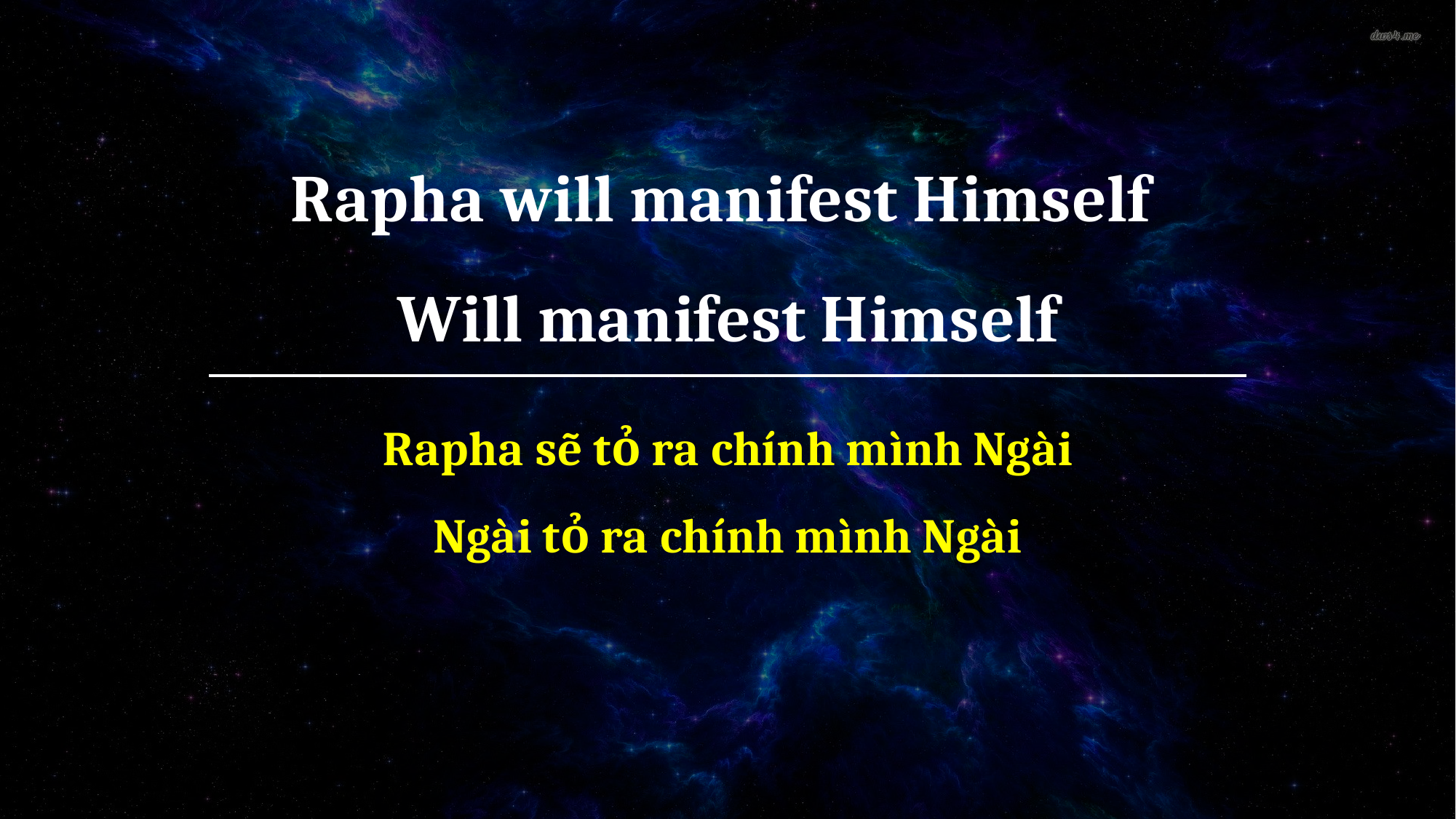

Rapha will manifest Himself
Will manifest Himself
Rapha sẽ tỏ ra chính mình Ngài
Ngài tỏ ra chính mình Ngài